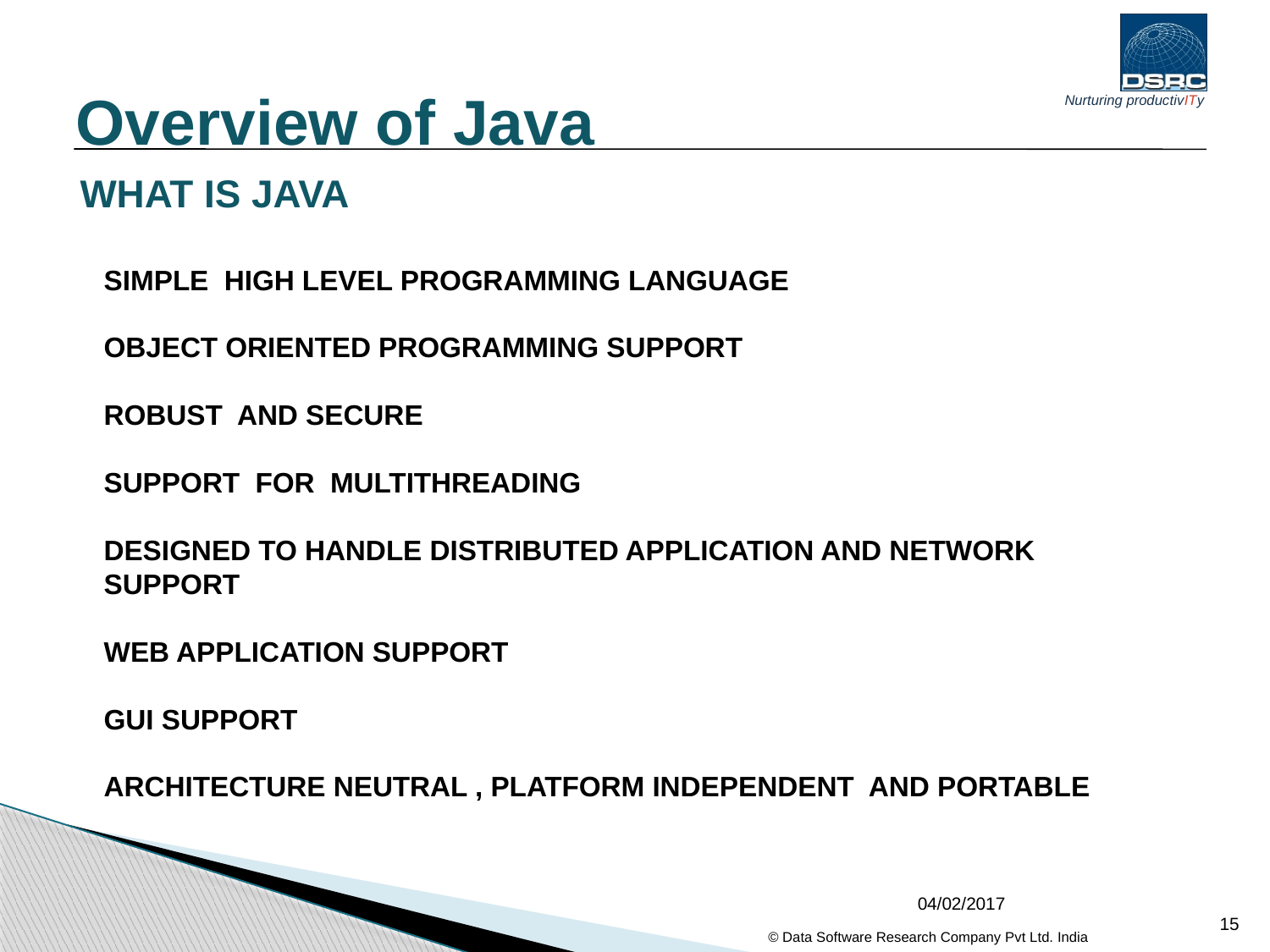

Overview of Java
WHAT IS JAVA

SIMPLE  HIGH LEVEL PROGRAMMING LANGUAGE

OBJECT ORIENTED PROGRAMMING SUPPORT

ROBUST  AND SECURE

SUPPORT  FOR  MULTITHREADING

DESIGNED TO HANDLE DISTRIBUTED APPLICATION AND NETWORK SUPPORT

WEB APPLICATION SUPPORT

GUI SUPPORT

ARCHITECTURE NEUTRAL , PLATFORM INDEPENDENT  AND PORTABLE

04/02/2017
15